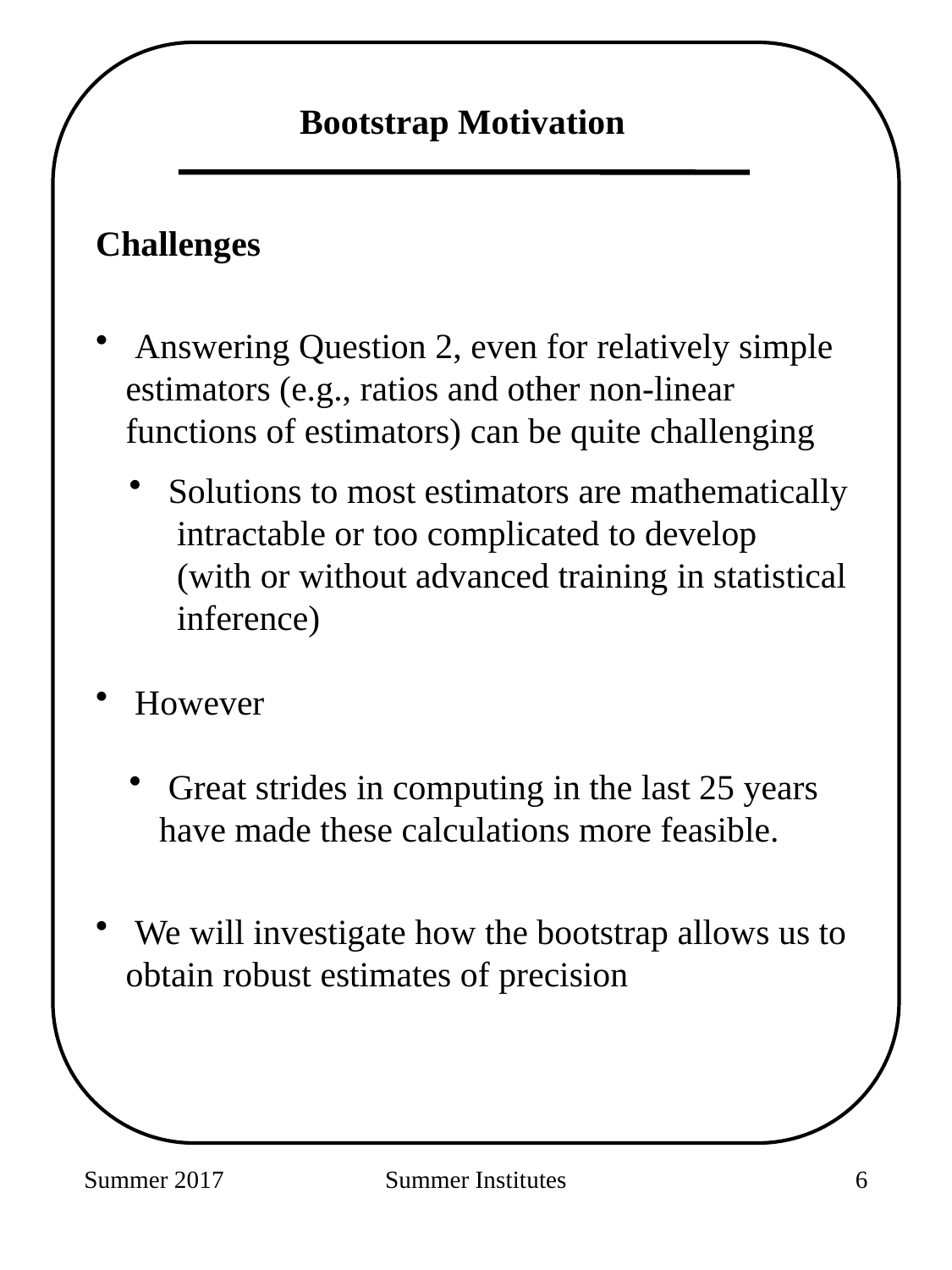

Bootstrap Motivation

Challenges

 Answering Question 2, even for relatively simple estimators (e.g., ratios and other non-linear functions of estimators) can be quite challenging
 Solutions to most estimators are mathematically
  intractable or too complicated to develop
  (with or without advanced training in statistical
  inference)
 However
 Great strides in computing in the last 25 years have made these calculations more feasible.

 We will investigate how the bootstrap allows us to obtain robust estimates of precision
Summer 2017
Summer Institutes
6